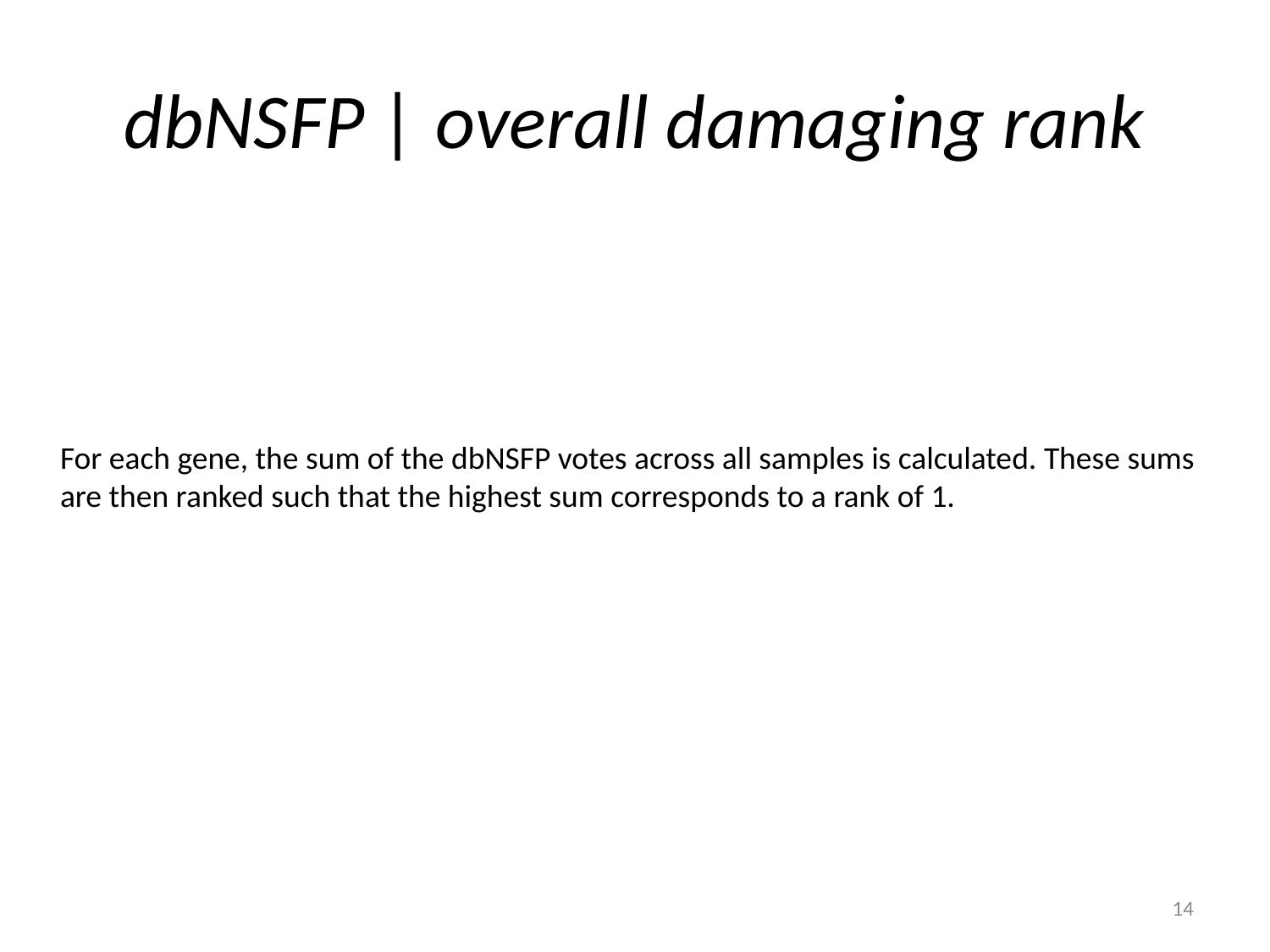

# dbNSFP | overall damaging rank
For each gene, the sum of the dbNSFP votes across all samples is calculated. These sums are then ranked such that the highest sum corresponds to a rank of 1.
14